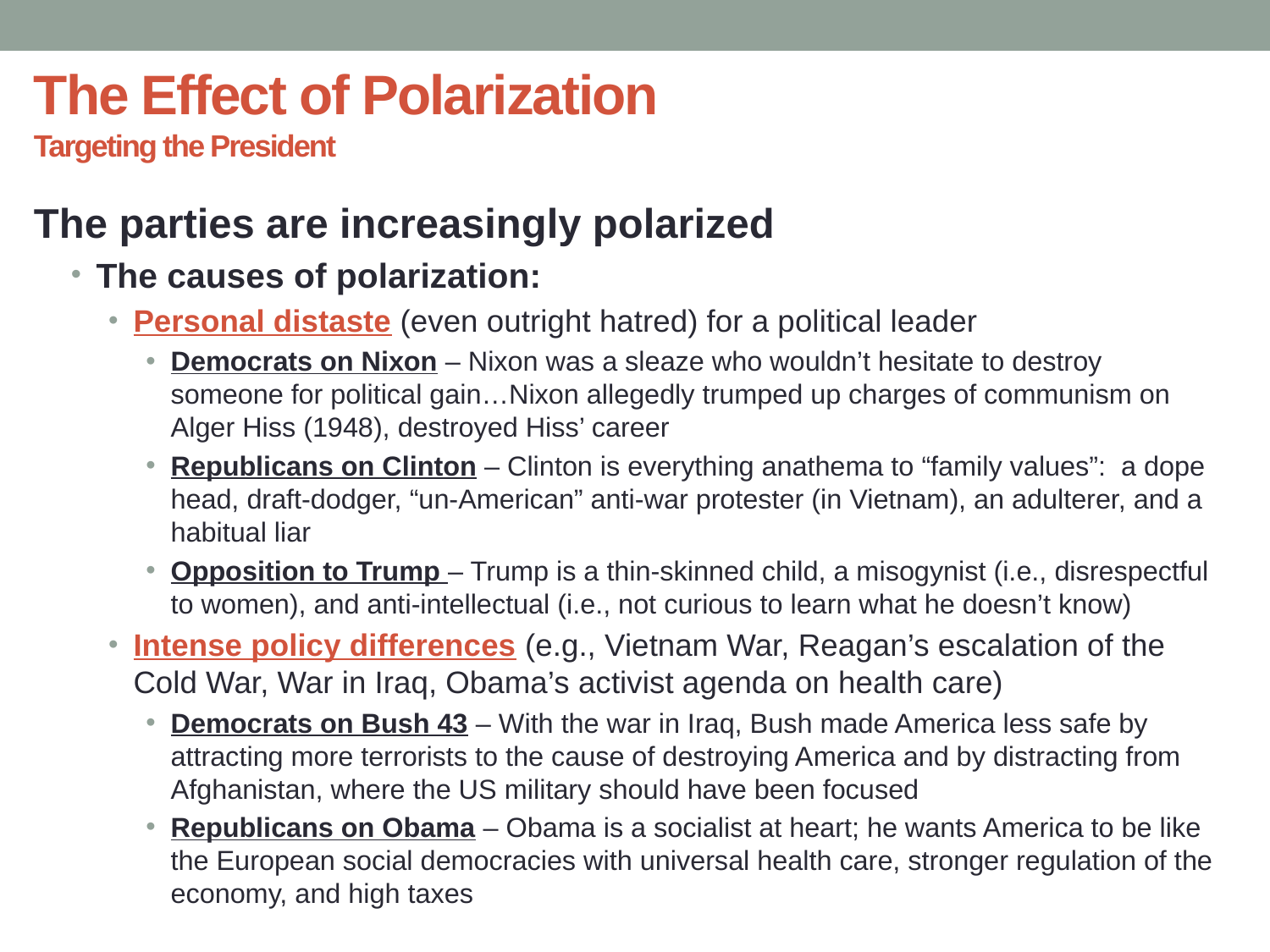

# The Effect of Polarization Targeting the President
The parties are increasingly polarized
The causes of polarization:
Personal distaste (even outright hatred) for a political leader
Democrats on Nixon – Nixon was a sleaze who wouldn’t hesitate to destroy someone for political gain…Nixon allegedly trumped up charges of communism on Alger Hiss (1948), destroyed Hiss’ career
Republicans on Clinton – Clinton is everything anathema to “family values”:  a dope head, draft-dodger, “un-American” anti-war protester (in Vietnam), an adulterer, and a habitual liar
Opposition to Trump – Trump is a thin-skinned child, a misogynist (i.e., disrespectful to women), and anti-intellectual (i.e., not curious to learn what he doesn’t know)
Intense policy differences (e.g., Vietnam War, Reagan’s escalation of the Cold War, War in Iraq, Obama’s activist agenda on health care)
Democrats on Bush 43 – With the war in Iraq, Bush made America less safe by attracting more terrorists to the cause of destroying America and by distracting from Afghanistan, where the US military should have been focused
Republicans on Obama – Obama is a socialist at heart; he wants America to be like the European social democracies with universal health care, stronger regulation of the economy, and high taxes